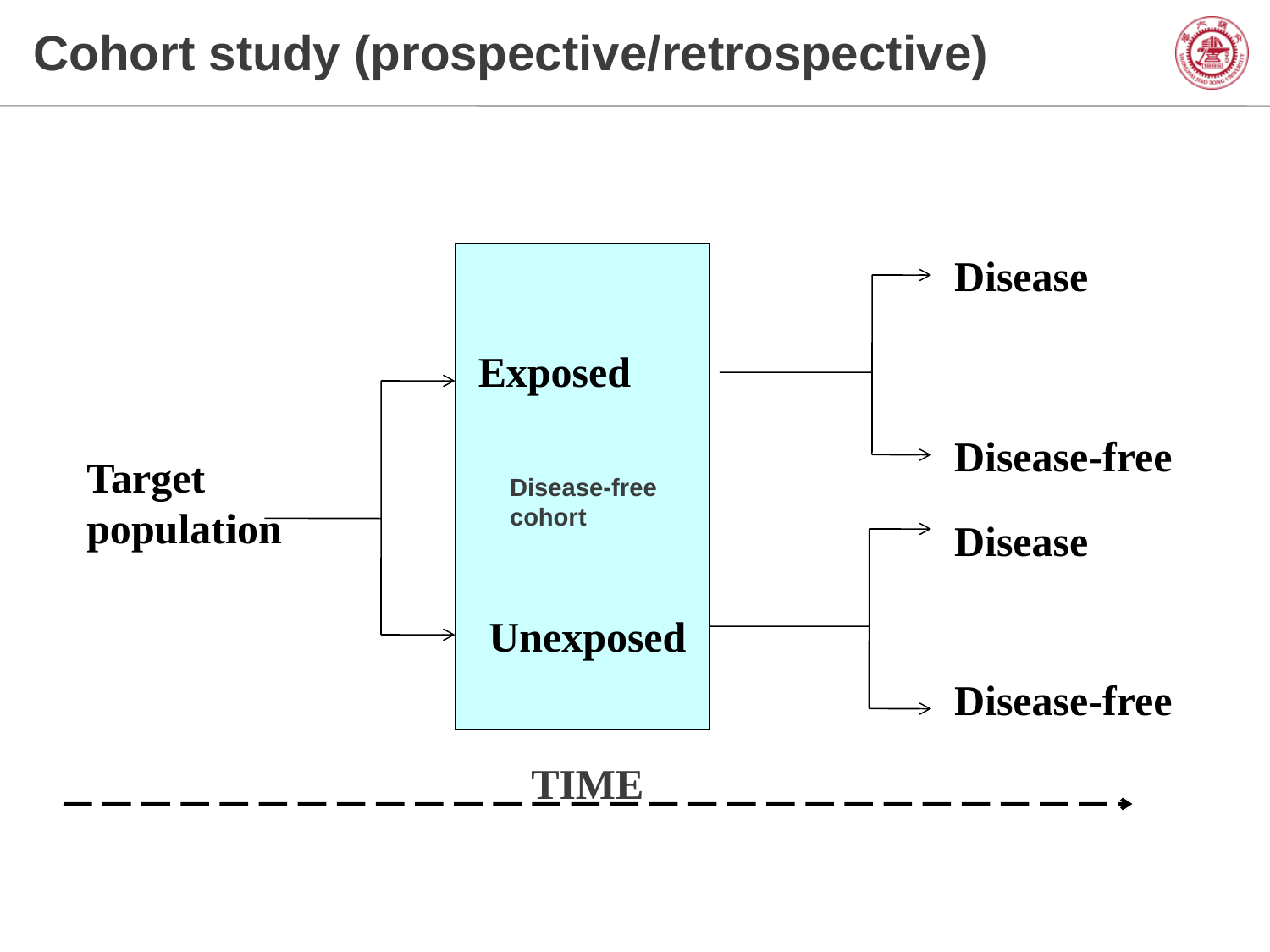

# Cohort study (prospective/retrospective)

Disease

Exposed

Disease-free
Target population
Disease-free cohort
Disease

Unexposed

Disease-free
TIME